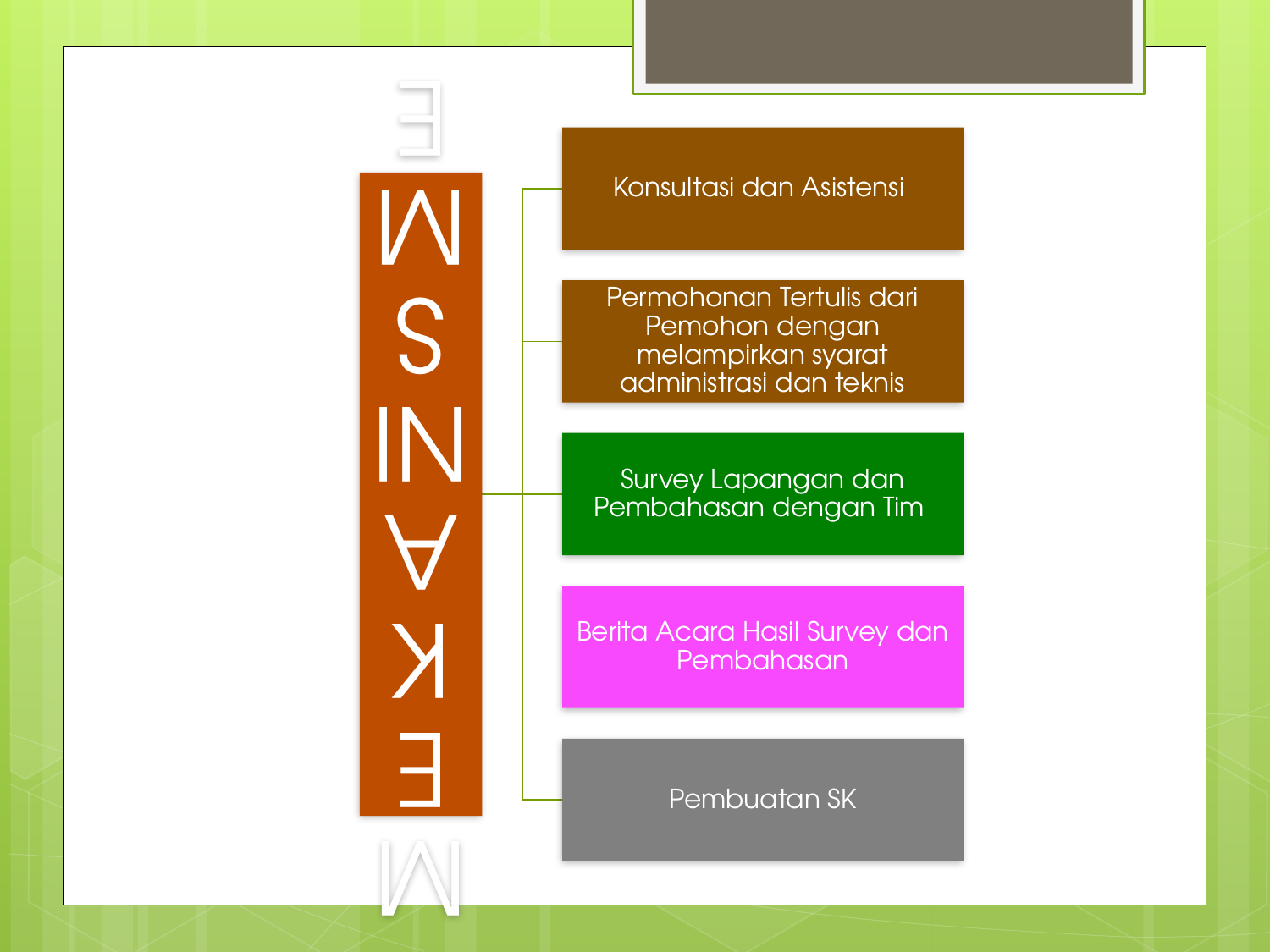

MEKANISME
Konsultasi dan Asistensi
Permohonan Tertulis dari Pemohon dengan melampirkan syarat administrasi dan teknis
Survey Lapangan dan Pembahasan dengan Tim
Berita Acara Hasil Survey dan Pembahasan
Pembuatan SK